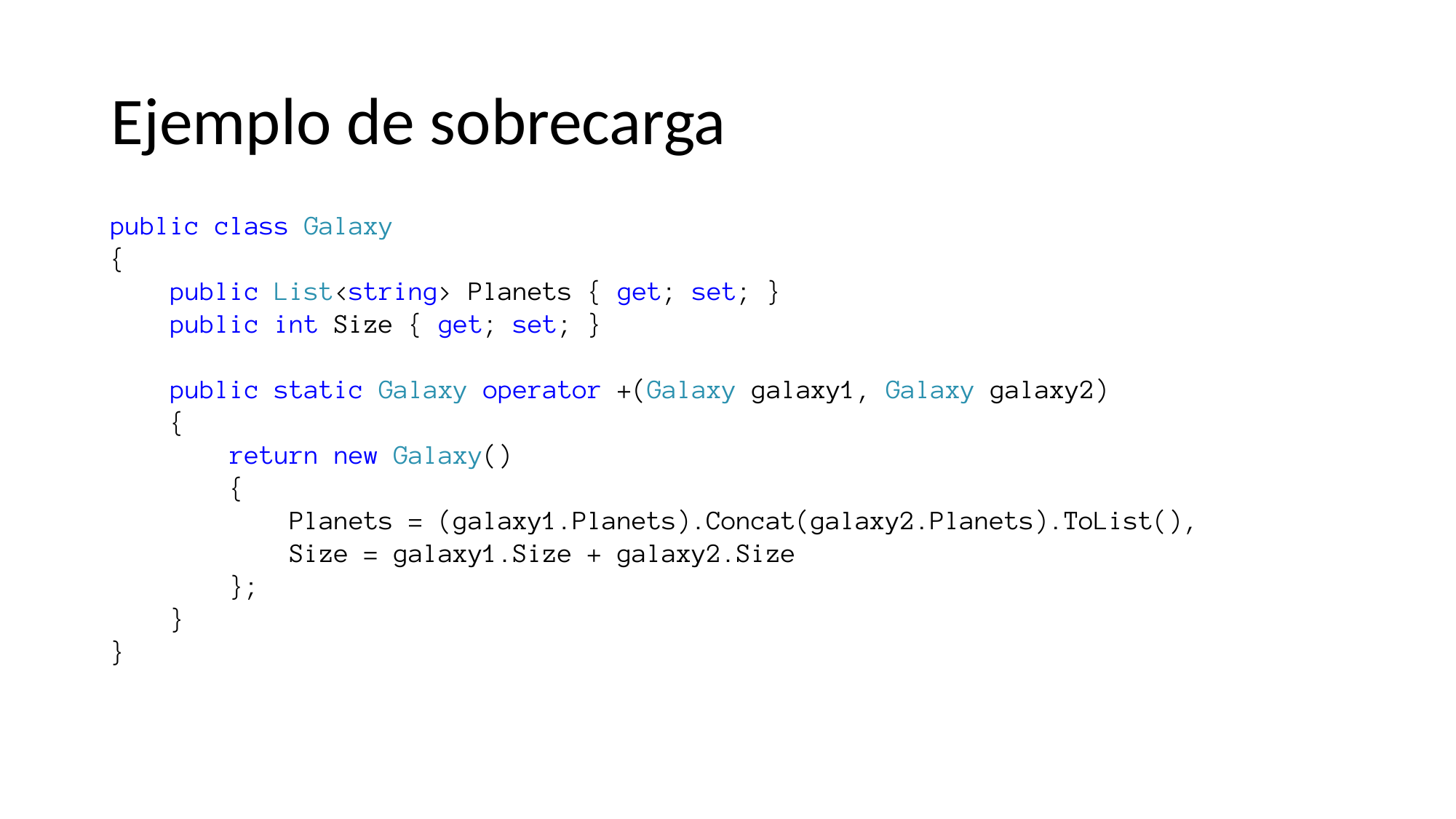

# Ejemplo de sobrecarga
public class Galaxy
{
    public List<string> Planets { get; set; }
    public int Size { get; set; }

    public static Galaxy operator +(Galaxy galaxy1, Galaxy galaxy2)
    {
        return new Galaxy()
        {
            Planets = (galaxy1.Planets).Concat(galaxy2.Planets).ToList(),
            Size = galaxy1.Size + galaxy2.Size
        };
    }
}